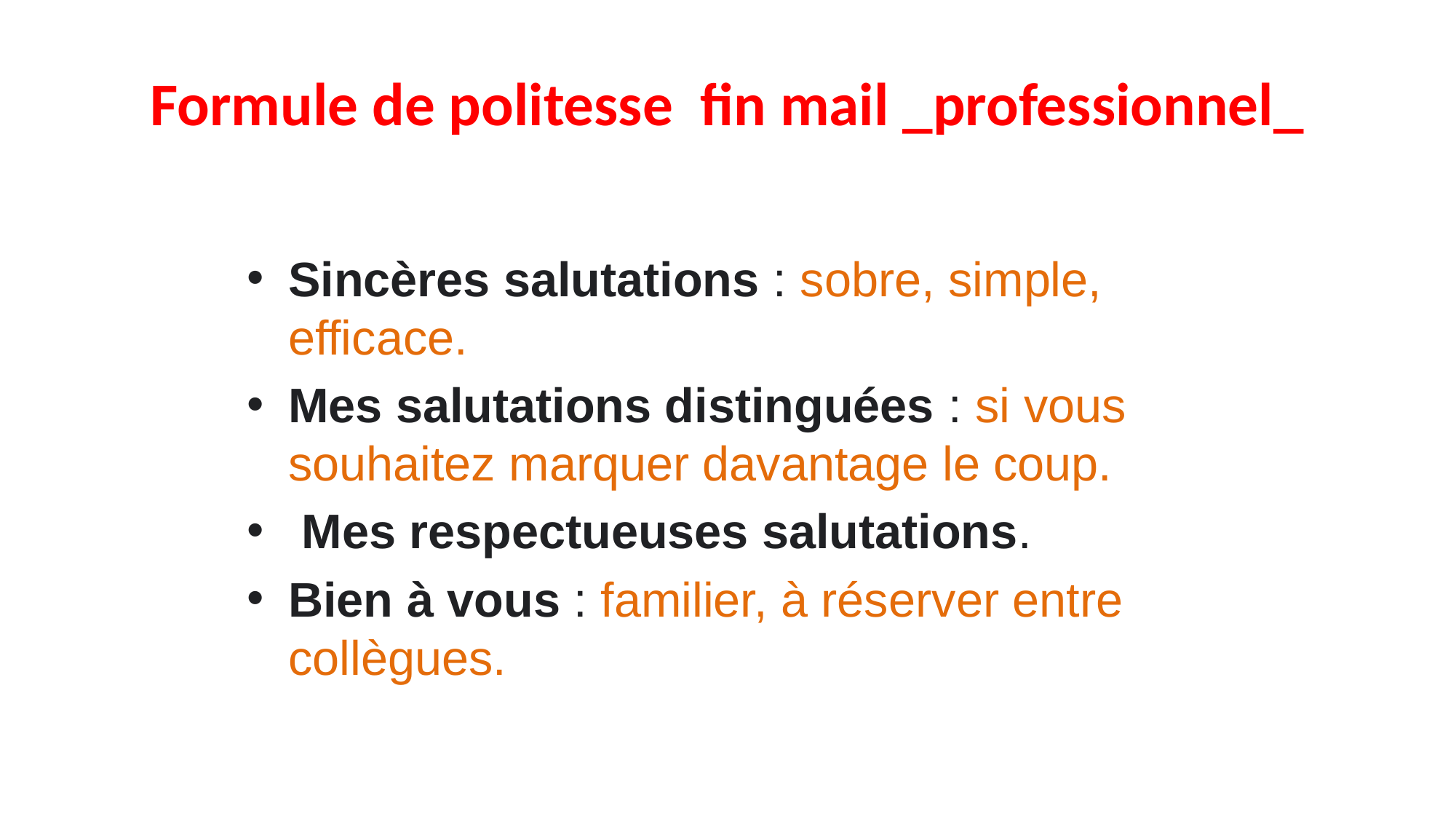

# Formule de politesse  fin mail _professionnel_
Sincères salutations : sobre, simple, efficace.
Mes salutations distinguées : si vous souhaitez marquer davantage le coup.
 Mes respectueuses salutations.
Bien à vous : familier, à réserver entre collègues.